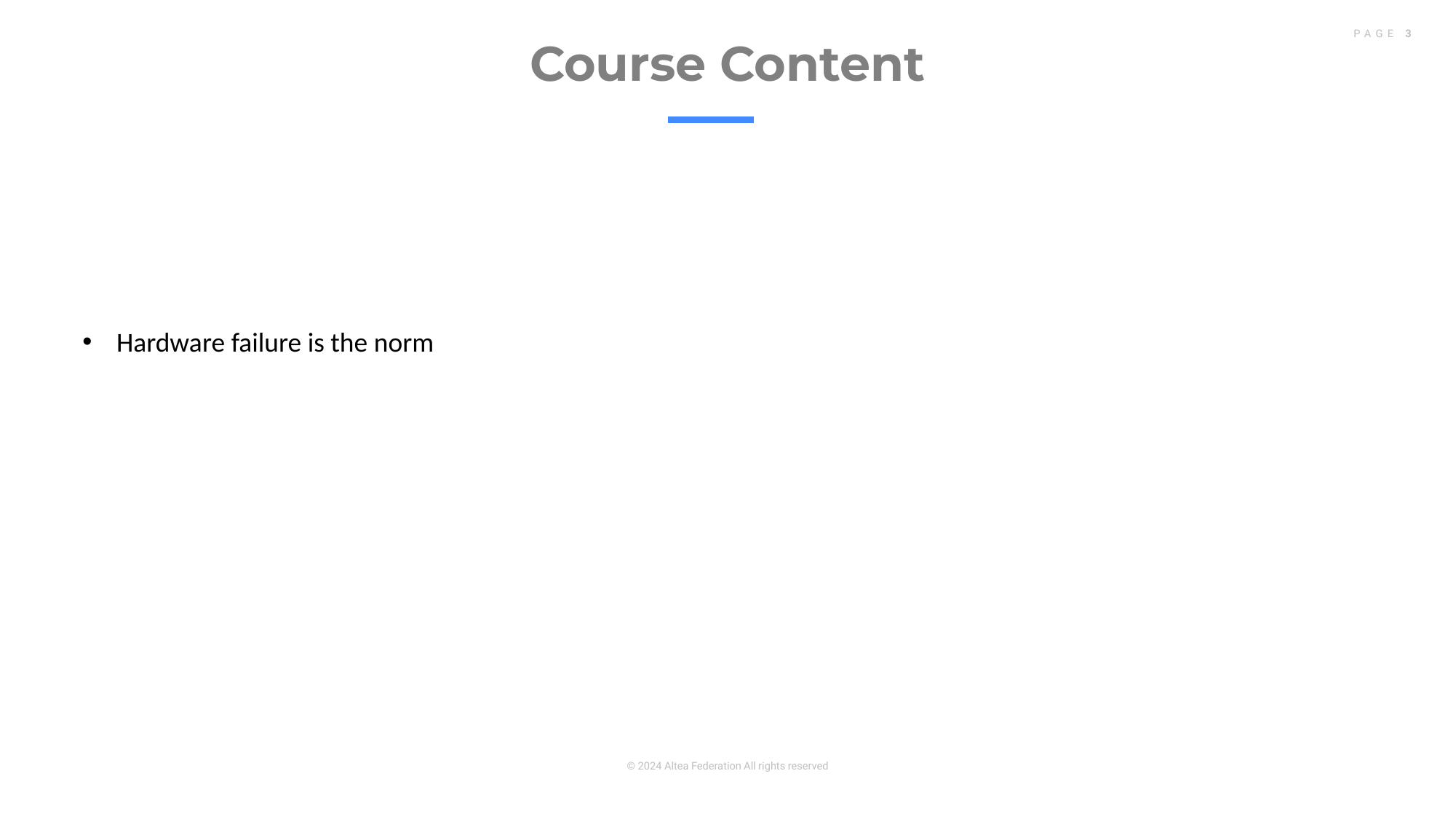

# Course Content
PAGE 3

Hardware failure is the norm